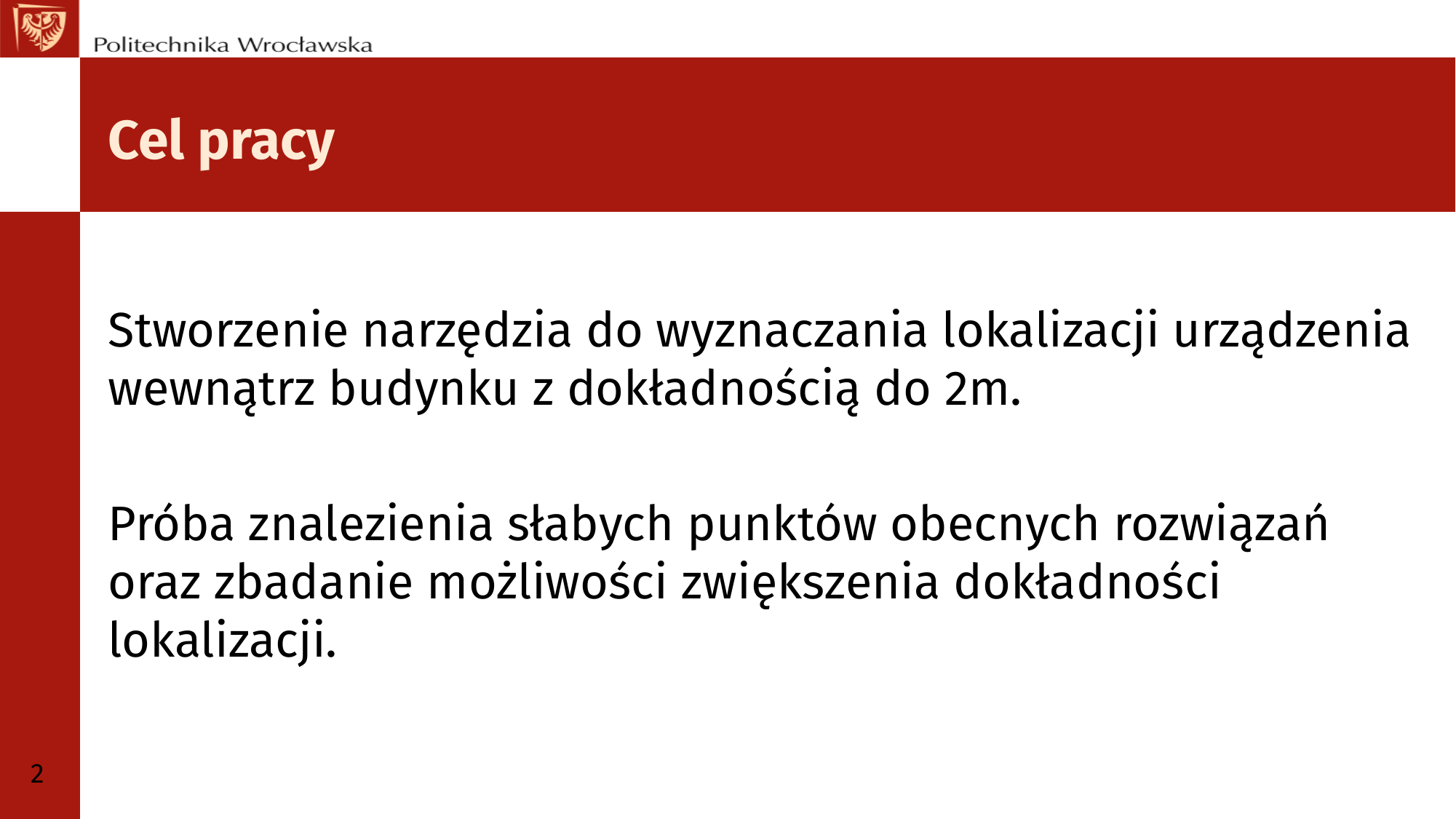

# Cel pracy

Stworzenie narzędzia do wyznaczania lokalizacji urządzenia wewnątrz budynku z dokładnością do 2m.

Próba znalezienia słabych punktów obecnych rozwiązań oraz zbadanie możliwości zwiększenia dokładności lokalizacji.
2